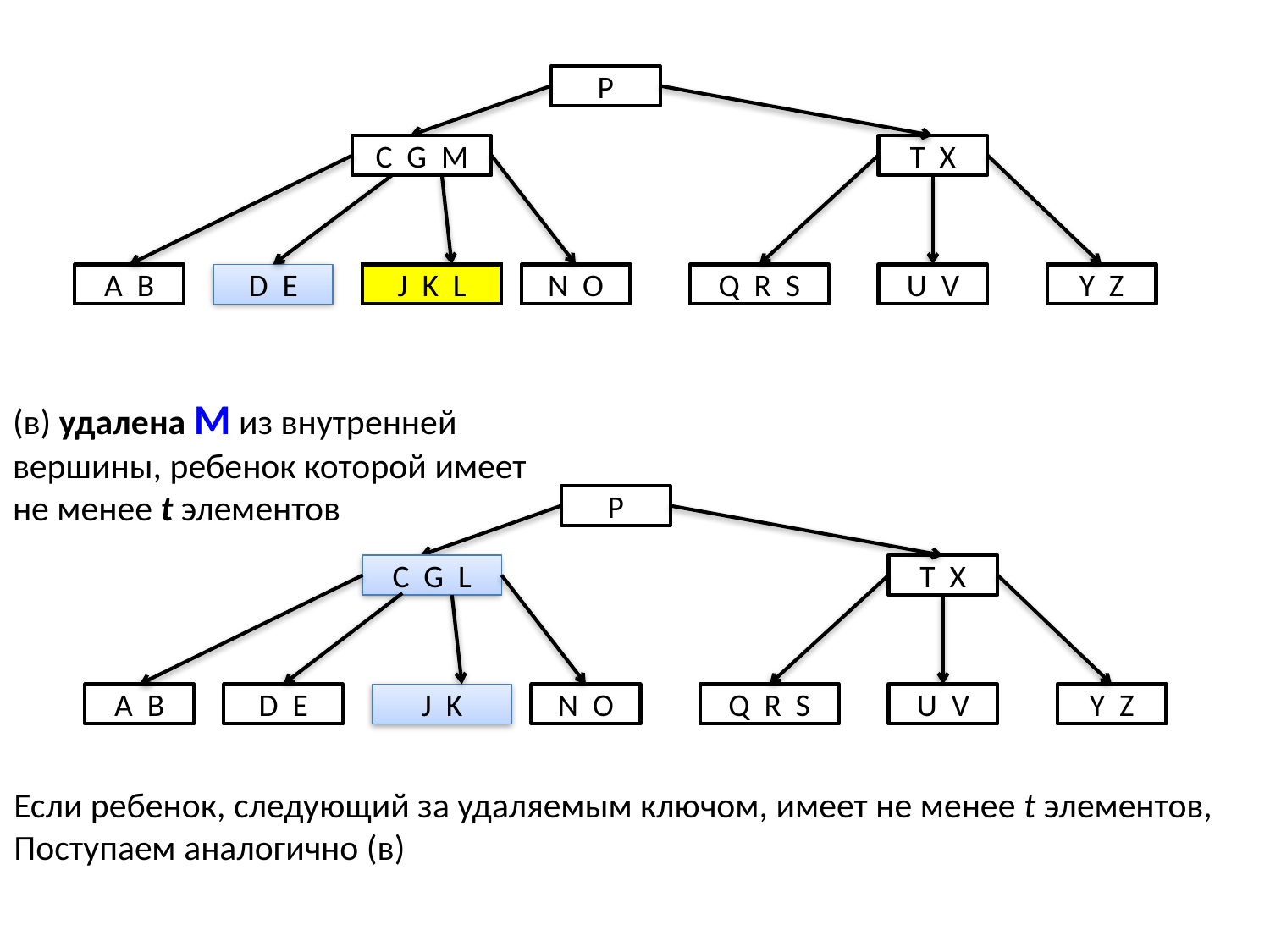

P
C  G  M
T  X
A  B
D  E
J  K  L
N  O
Q  R  S
U  V
Y  Z
(в) удалена M из внутренней
вершины, ребенок которой имеет
не менее t элементов

P
C  G  L
T  X
A  B
D  E
J  K
N  O
Q  R  S
U  V
Y  Z
Если ребенок, следующий за удаляемым ключом, имеет не менее t элементов,
Поступаем аналогично (в)